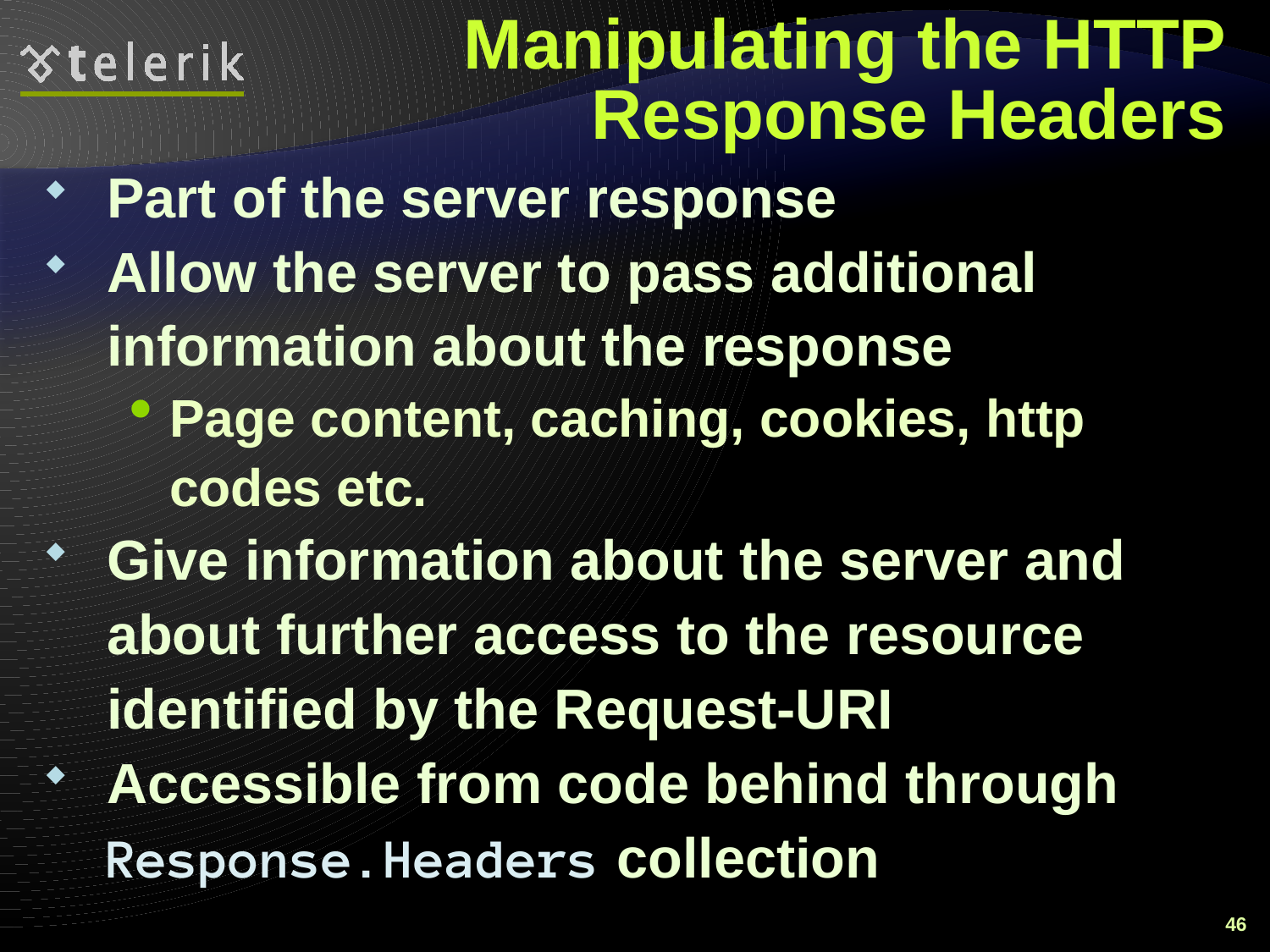

# Manipulating the HTTP Response Headers
Part of the server response
Allow the server to pass additional information about the response
Page content, caching, cookies, http codes etc.
Give information about the server and about further access to the resource identified by the Request-URI
Accessible from code behind through Response.Headers collection
46